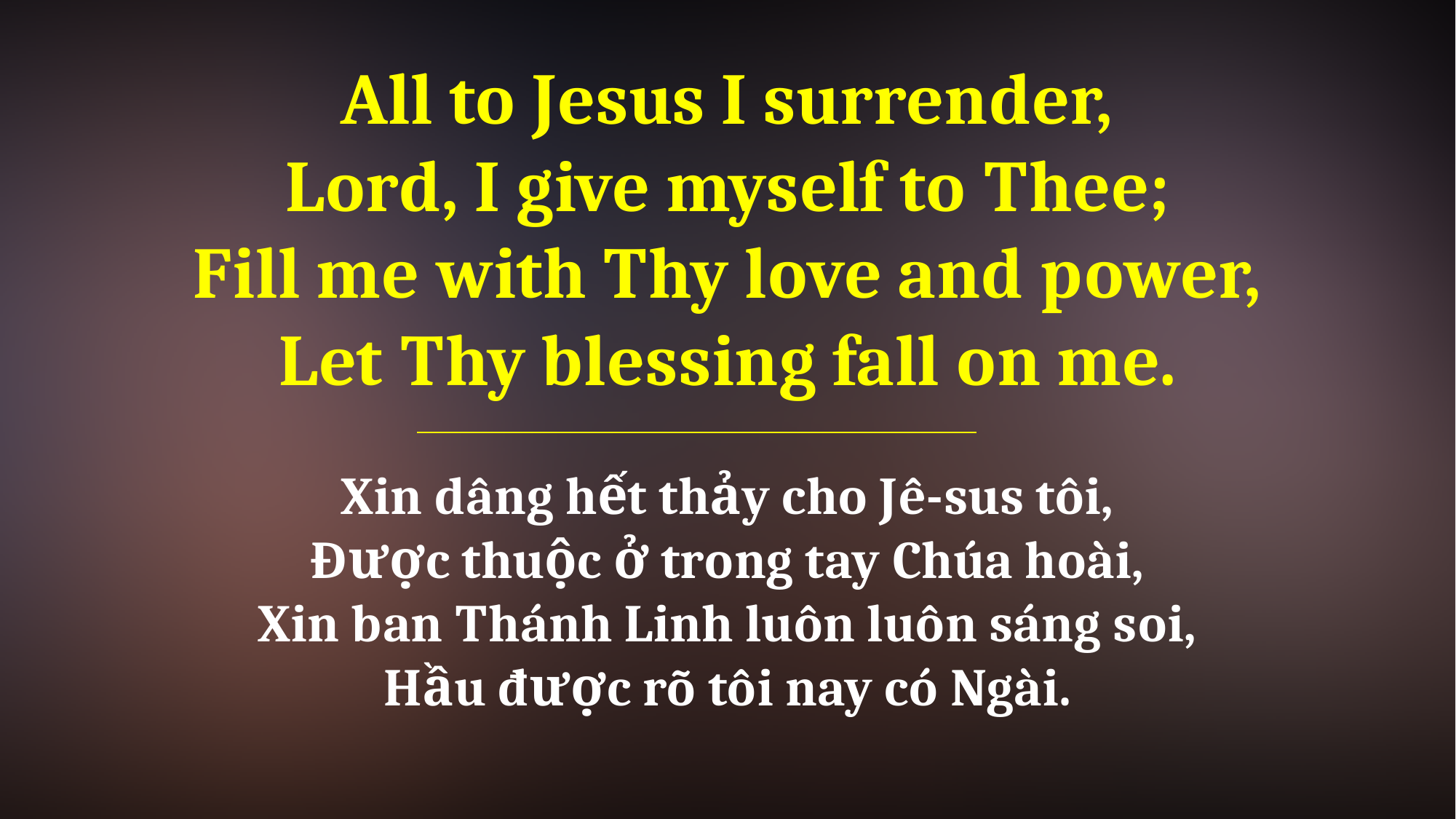

All to Jesus I surrender,
Lord, I give myself to Thee;
Fill me with Thy love and power,
Let Thy blessing fall on me.
Xin dâng hết thảy cho Jê-sus tôi,
Được thuộc ở trong tay Chúa hoài,
Xin ban Thánh Linh luôn luôn sáng soi,
Hầu được rõ tôi nay có Ngài.